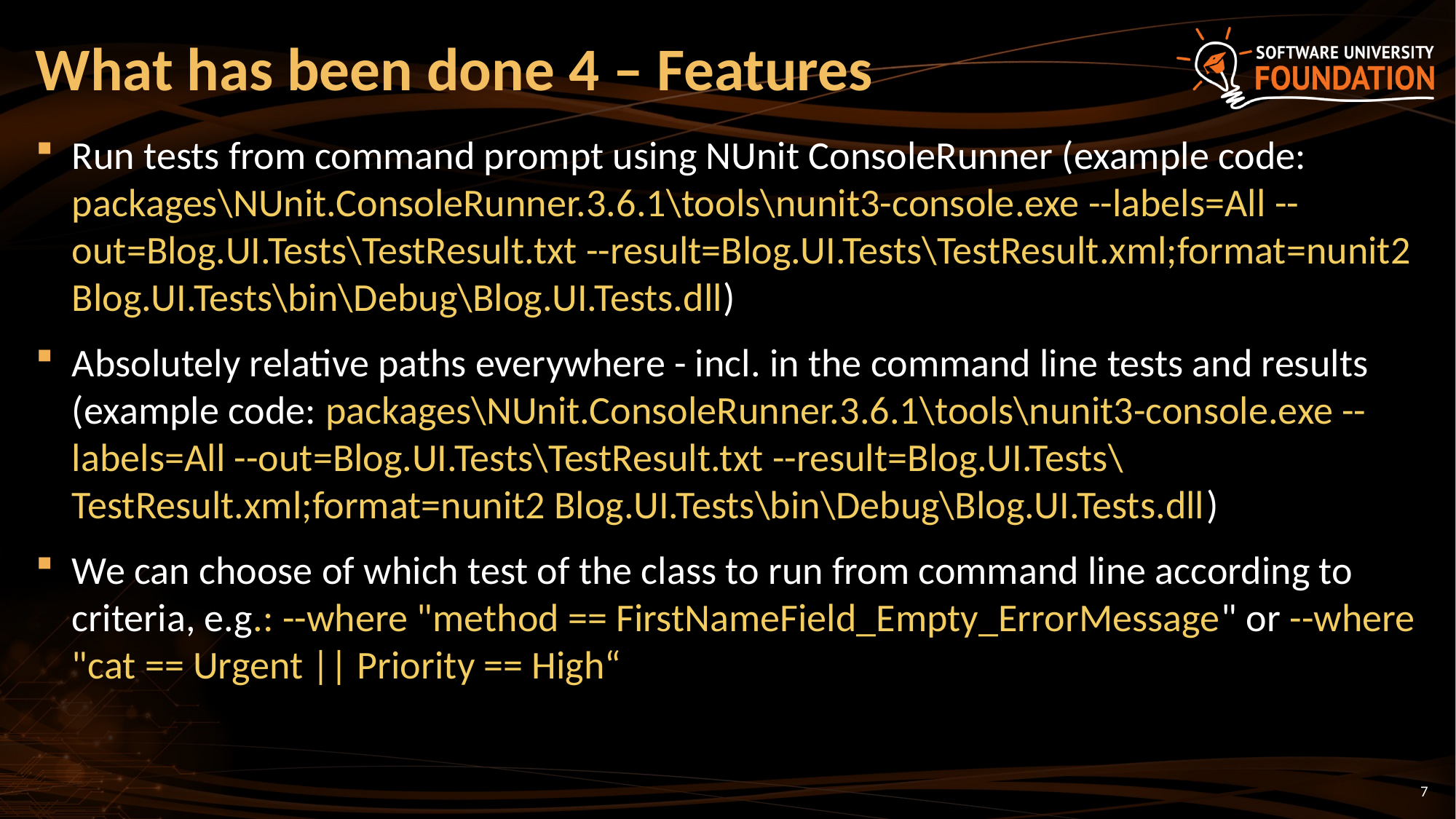

# What has been done 4 – Features
Run tests from command prompt using NUnit ConsoleRunner (example code: packages\NUnit.ConsoleRunner.3.6.1\tools\nunit3-console.exe --labels=All --out=Blog.UI.Tests\TestResult.txt --result=Blog.UI.Tests\TestResult.xml;format=nunit2 Blog.UI.Tests\bin\Debug\Blog.UI.Tests.dll)
Absolutely relative paths everywhere - incl. in the command line tests and results (example code: packages\NUnit.ConsoleRunner.3.6.1\tools\nunit3-console.exe --labels=All --out=Blog.UI.Tests\TestResult.txt --result=Blog.UI.Tests\TestResult.xml;format=nunit2 Blog.UI.Tests\bin\Debug\Blog.UI.Tests.dll)
We can choose of which test of the class to run from command line according to criteria, e.g.: --where "method == FirstNameField_Empty_ErrorMessage" or --where "cat == Urgent || Priority == High“
7